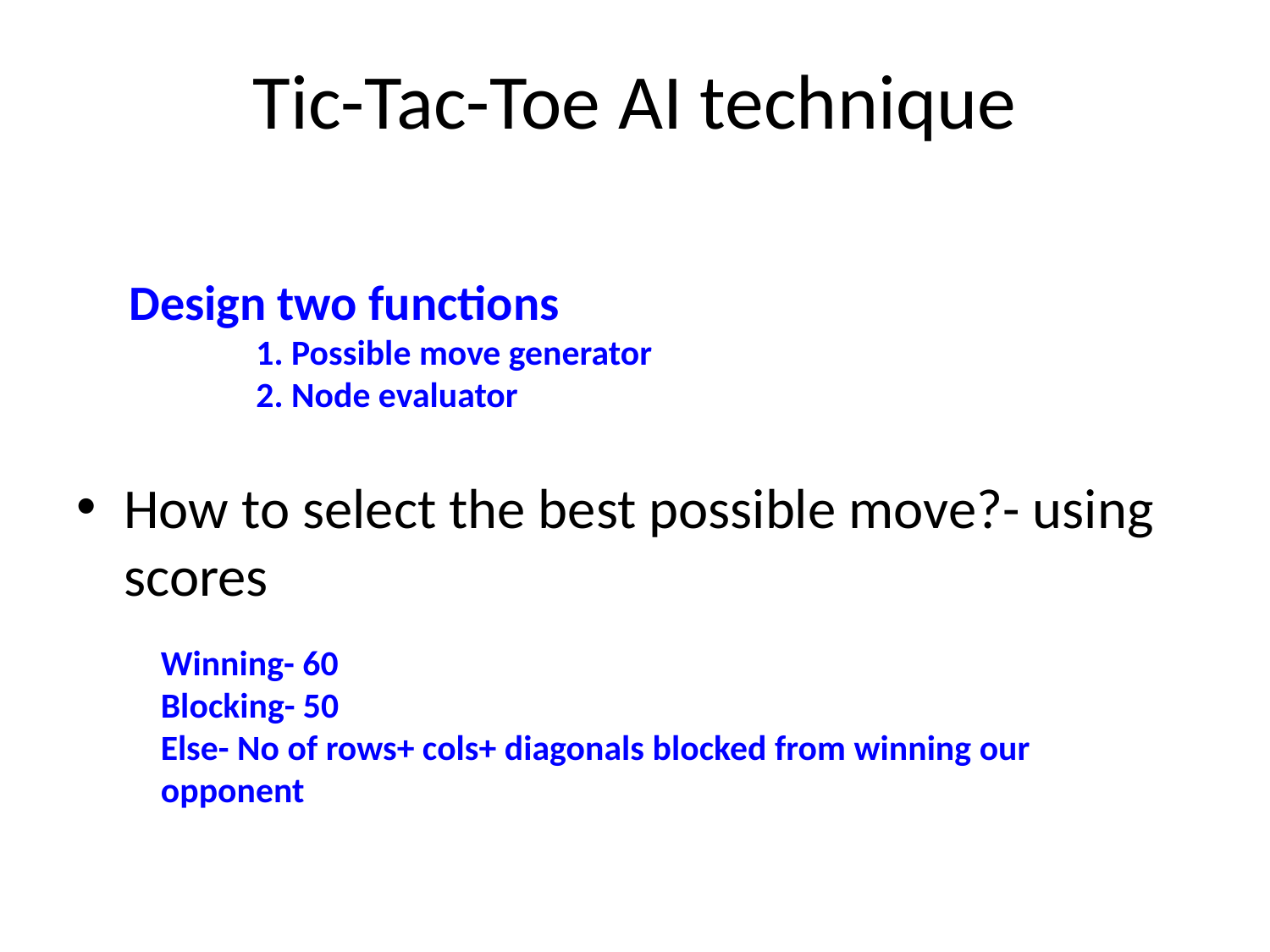

# Tic-Tac-Toe AI technique
Design two functions
	1. Possible move generator
	2. Node evaluator
How to select the best possible move?- using scores
Winning- 60
Blocking- 50
Else- No of rows+ cols+ diagonals blocked from winning our opponent